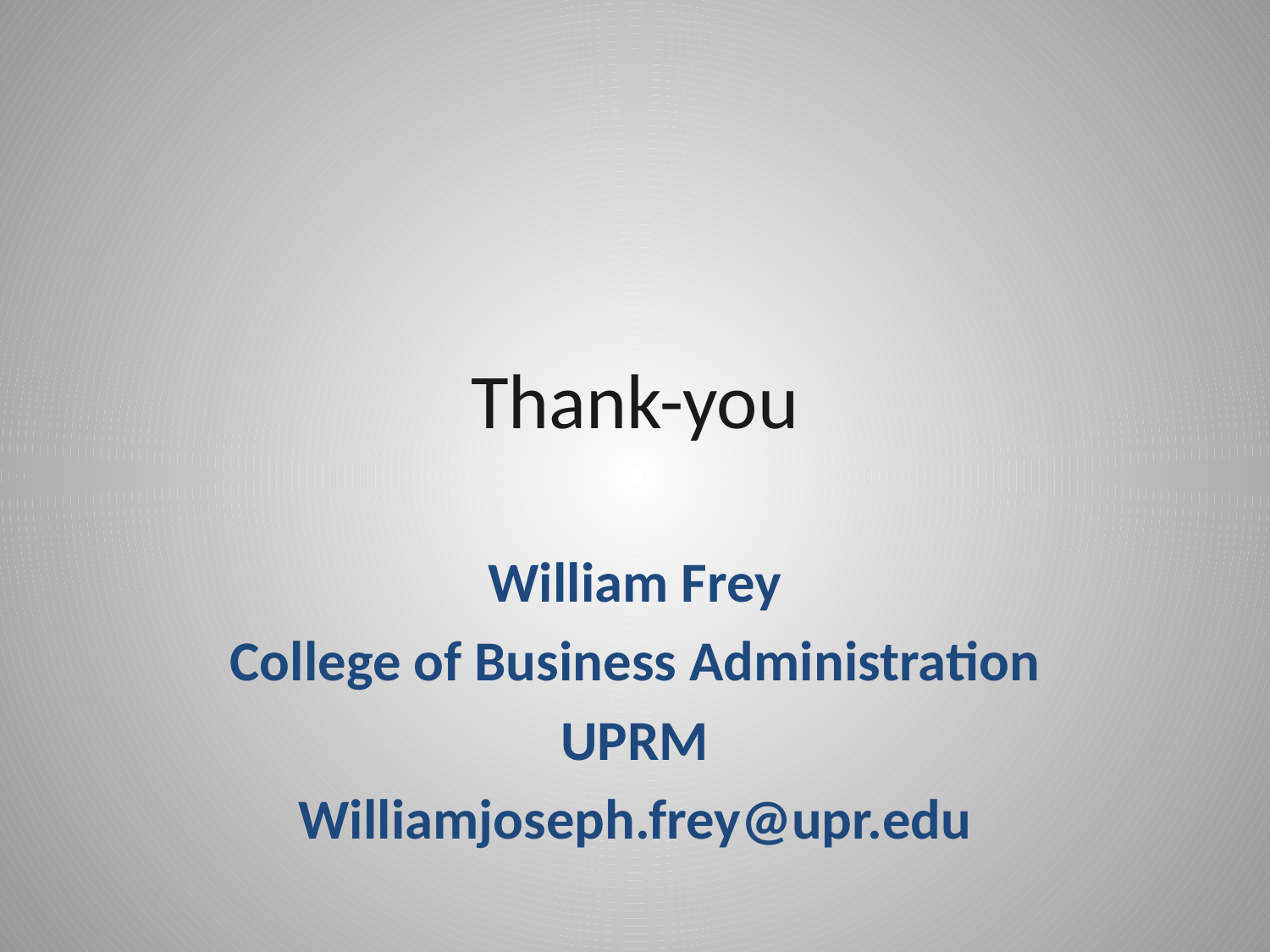

# Thank-you
William Frey
College of Business Administration
UPRM
Williamjoseph.frey@upr.edu